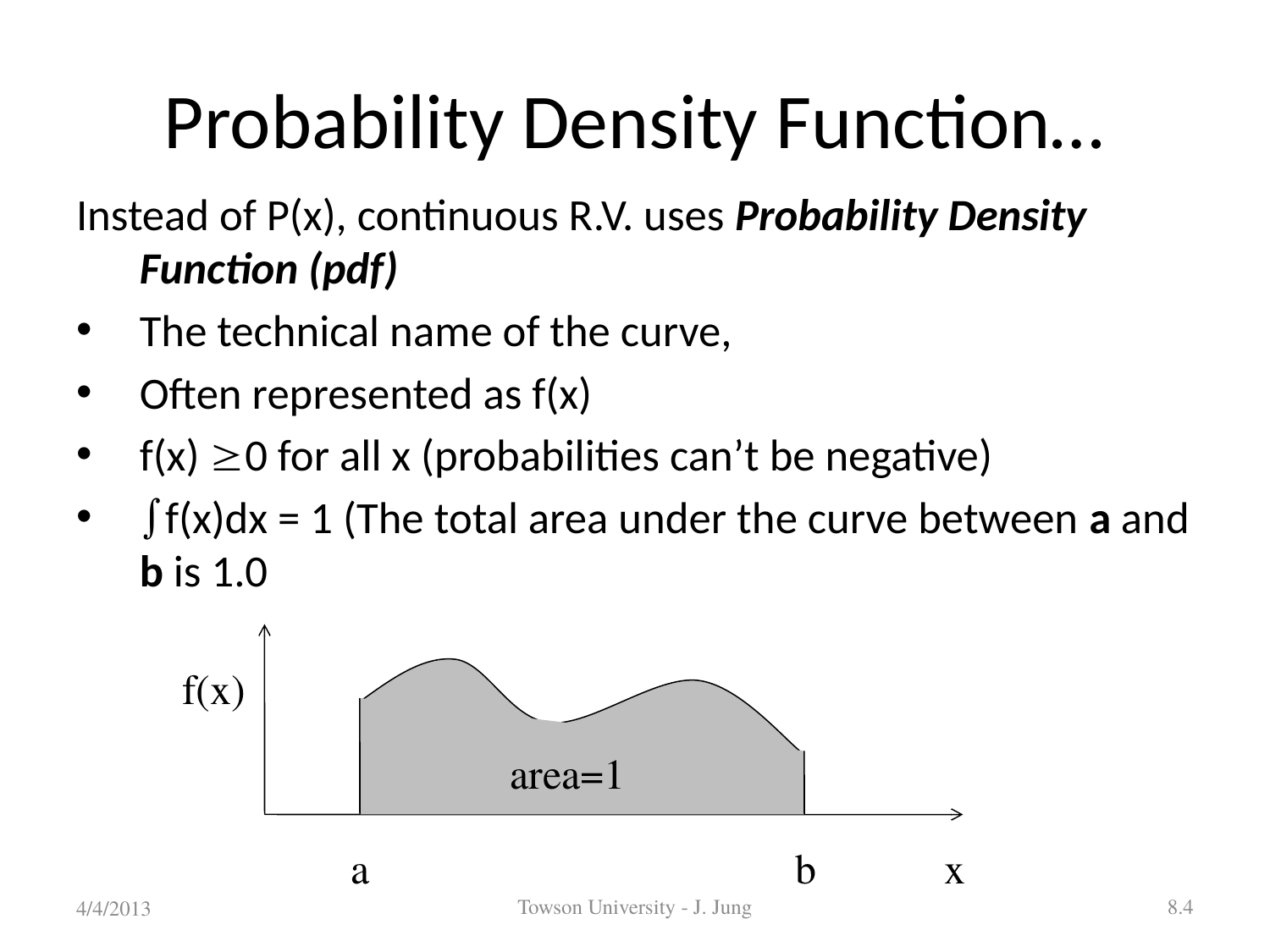

# Probability Density Function…
Instead of P(x), continuous R.V. uses Probability Density Function (pdf)
The technical name of the curve,
Often represented as f(x)
f(x) ≥0 for all x (probabilities can’t be negative)
∫f(x)dx = 1 (The total area under the curve between a and b is 1.0

f(x)

area=1

a
b
x
4/4/2013
Towson University - J. Jung
8.4